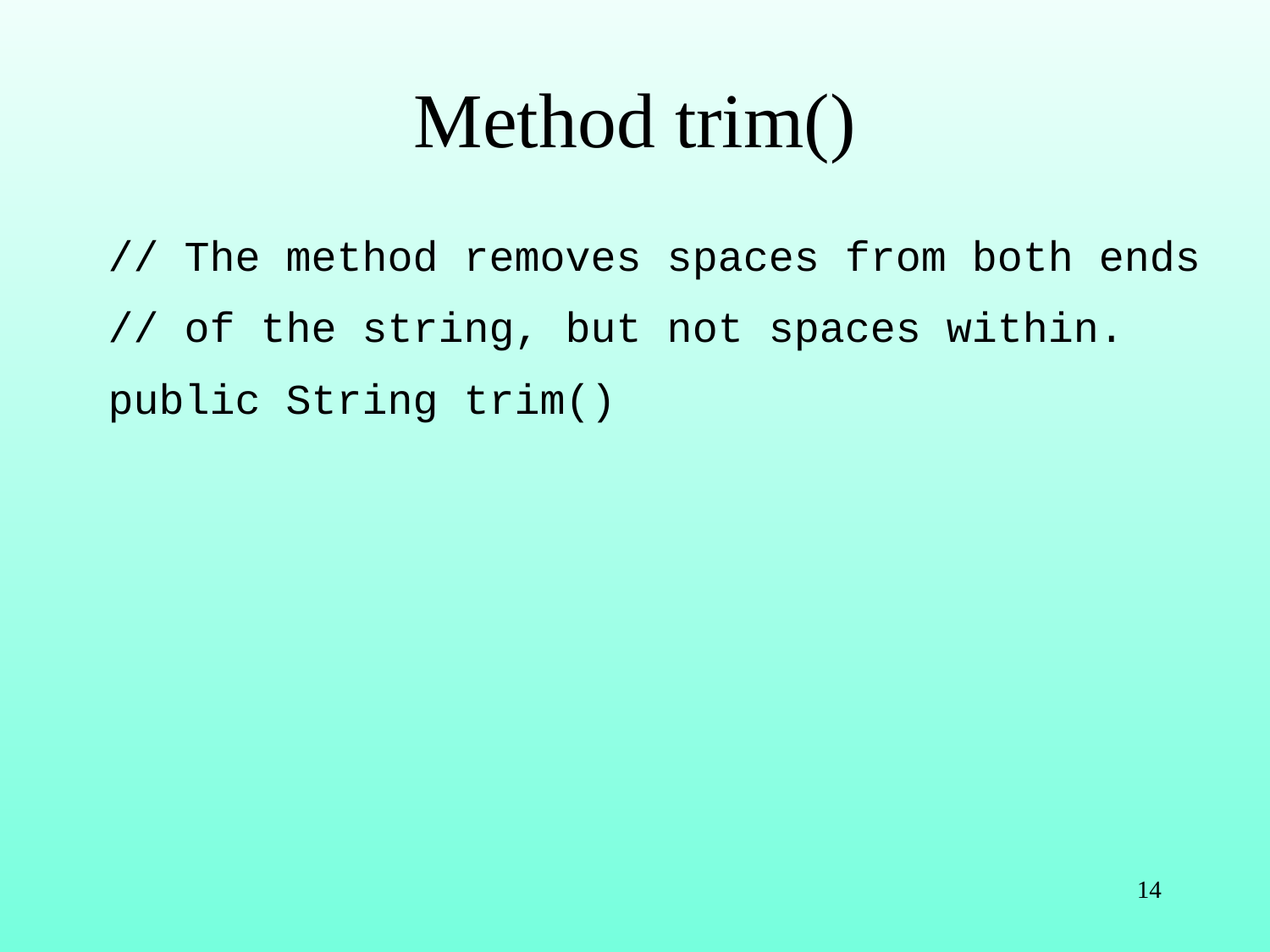

# Method trim()
// The method removes spaces from both ends
// of the string, but not spaces within.
public String trim()

14